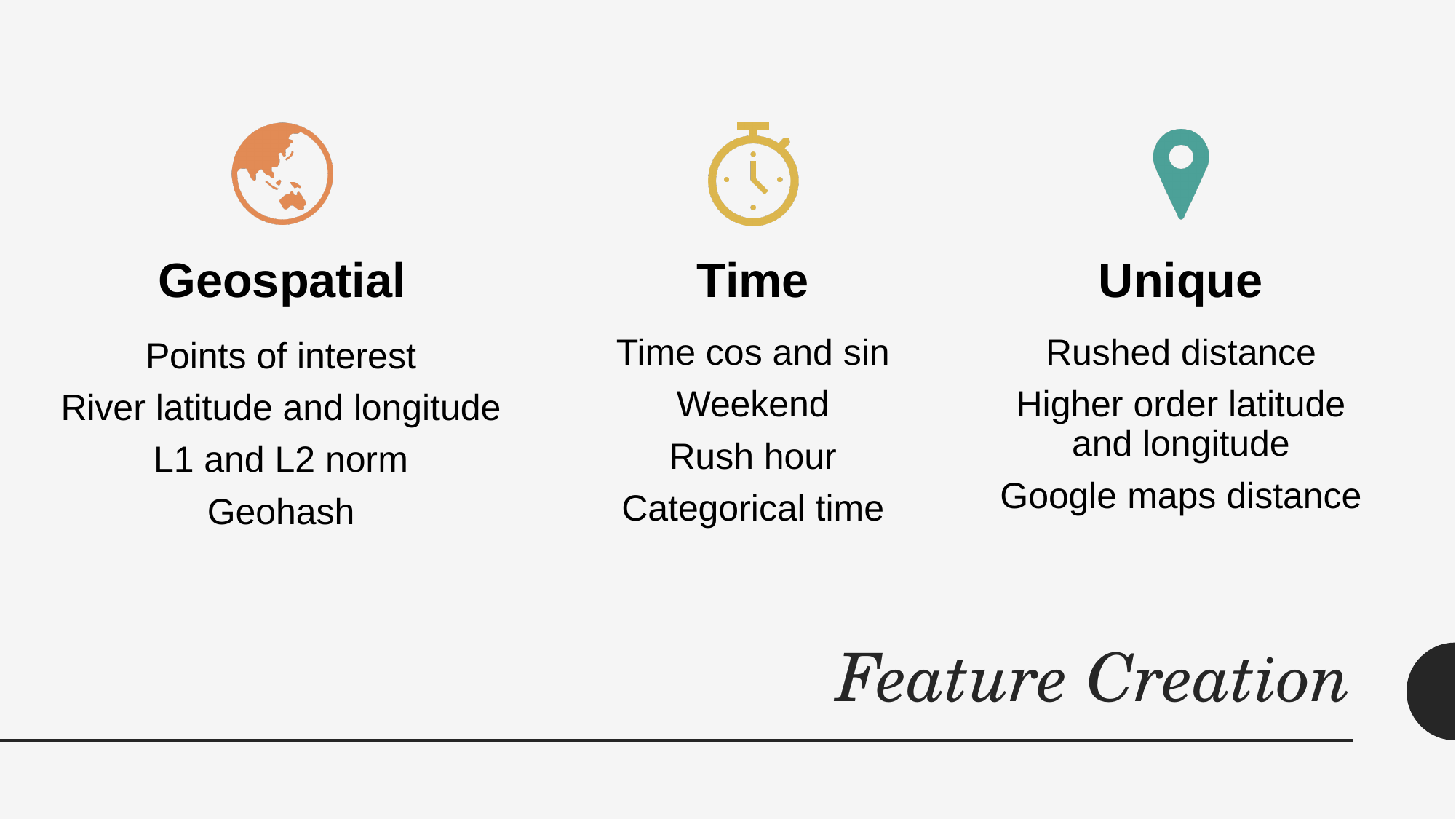

Geospatial
Points of interest
River latitude and longitude
L1 and L2 norm
Geohash
Time
Time cos and sin
Weekend
Rush hour
Categorical time
Unique
Rushed distance
Higher order latitude and longitude
Google maps distance
# Feature Creation